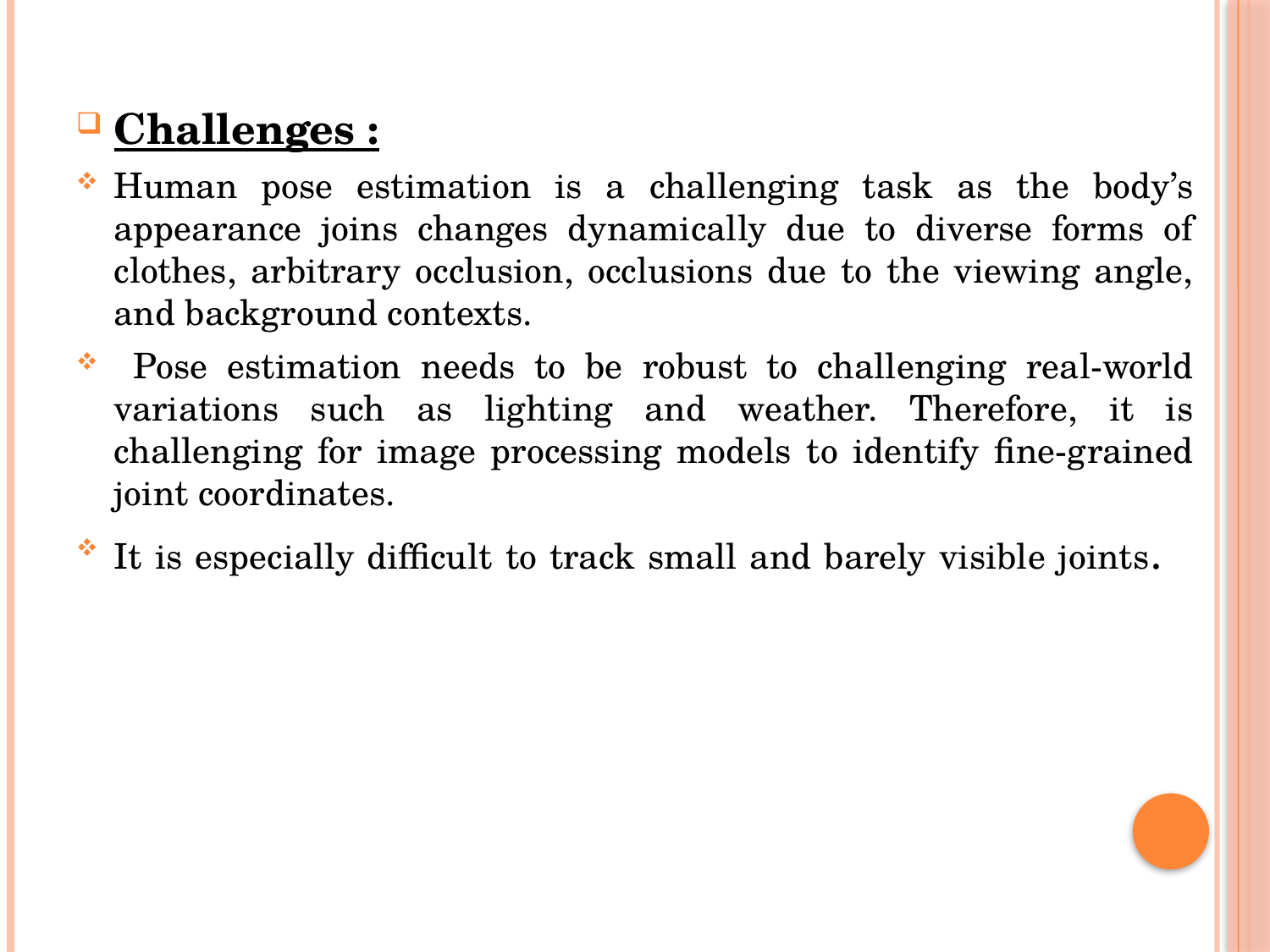

Challenges :
Human pose estimation is a challenging task as the body’s appearance joins changes dynamically due to diverse forms of clothes, arbitrary occlusion, occlusions due to the viewing angle, and background contexts.
 Pose estimation needs to be robust to challenging real-world variations such as lighting and weather. Therefore, it is challenging for image processing models to identify fine-grained joint coordinates.
It is especially difficult to track small and barely visible joints.